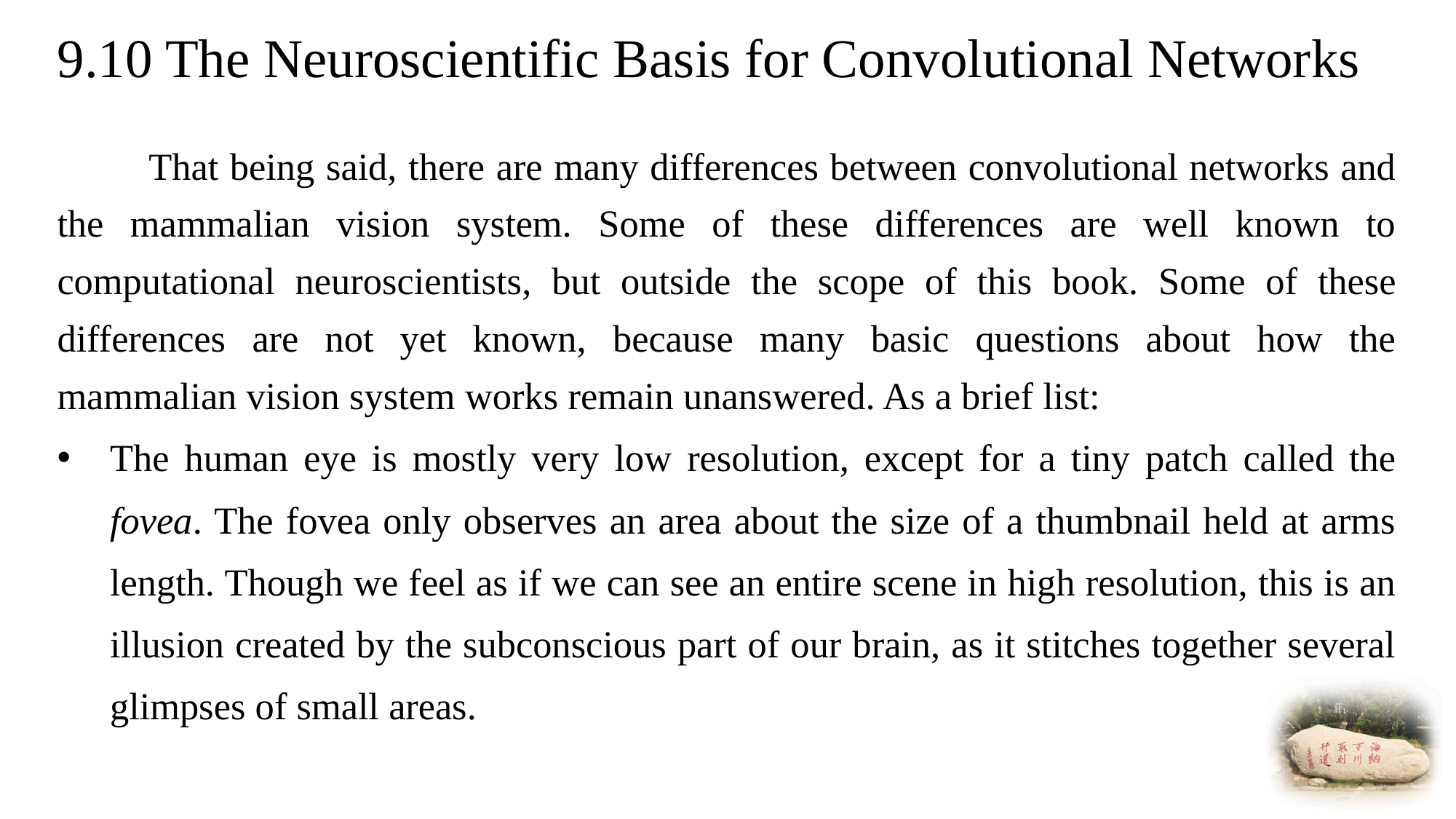

# 9.10 The Neuroscientific Basis for Convolutional Networks
        That being said, there are many differences between convolutional networks and the mammalian vision system. Some of these differences are well known to computational neuroscientists, but outside the scope of this book. Some of these differences are not yet known, because many basic questions about how the mammalian vision system works remain unanswered. As a brief list:
The human eye is mostly very low resolution, except for a tiny patch called the fovea. The fovea only observes an area about the size of a thumbnail held at arms length. Though we feel as if we can see an entire scene in high resolution, this is an illusion created by the subconscious part of our brain, as it stitches together several glimpses of small areas.